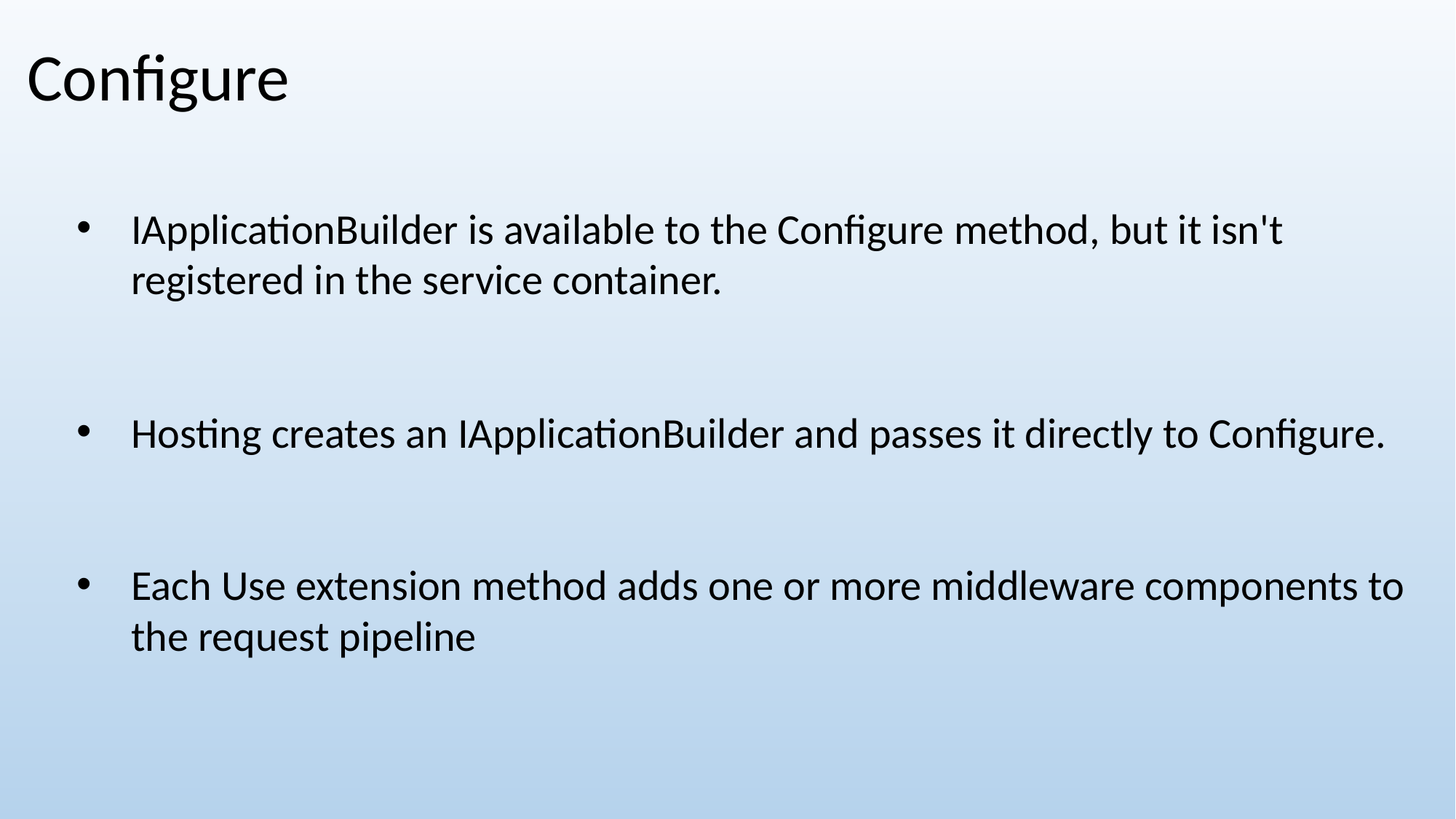

# Configure
IApplicationBuilder is available to the Configure method, but it isn't registered in the service container.

Hosting creates an IApplicationBuilder and passes it directly to Configure.

Each Use extension method adds one or more middleware components to the request pipeline